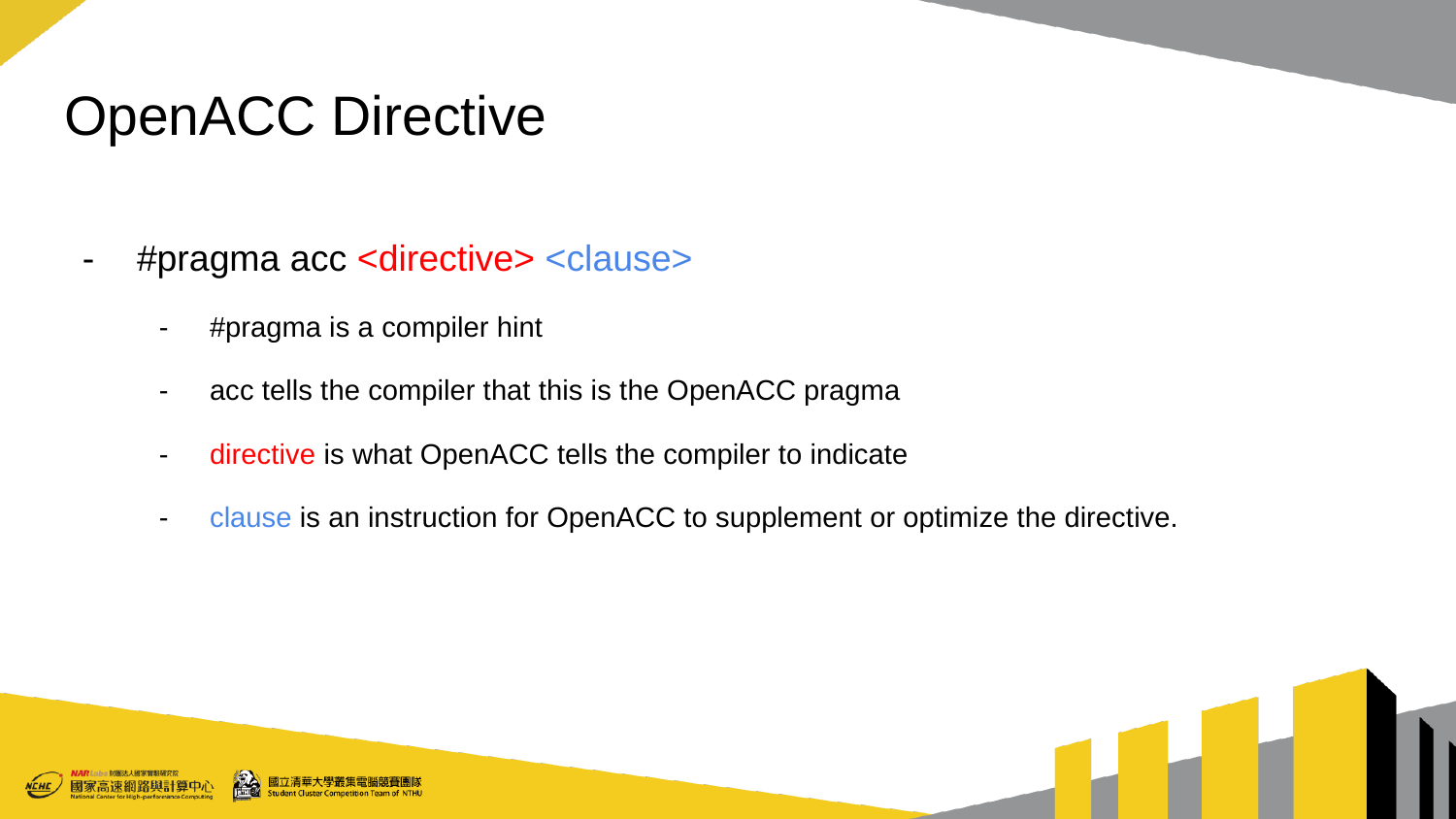

# OpenACC Directive
#pragma acc <directive> <clause>
#pragma is a compiler hint
acc tells the compiler that this is the OpenACC pragma
directive is what OpenACC tells the compiler to indicate
clause is an instruction for OpenACC to supplement or optimize the directive.